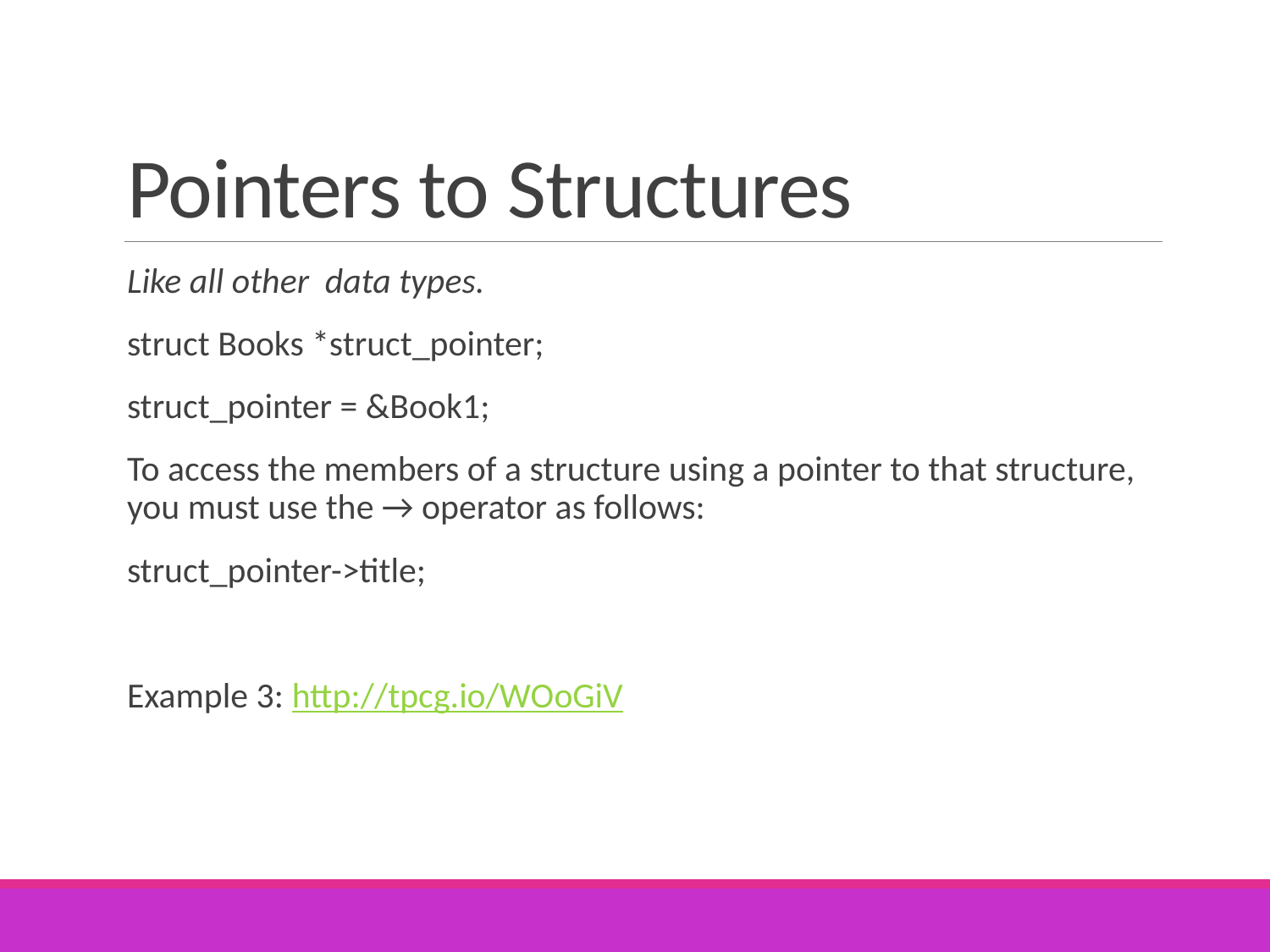

# Pointers to Structures
Like all other  data types.
struct Books *struct_pointer;
struct_pointer = &Book1;
To access the members of a structure using a pointer to that structure, you must use the → operator as follows:
struct_pointer->title;

Example 3: http://tpcg.io/WOoGiV